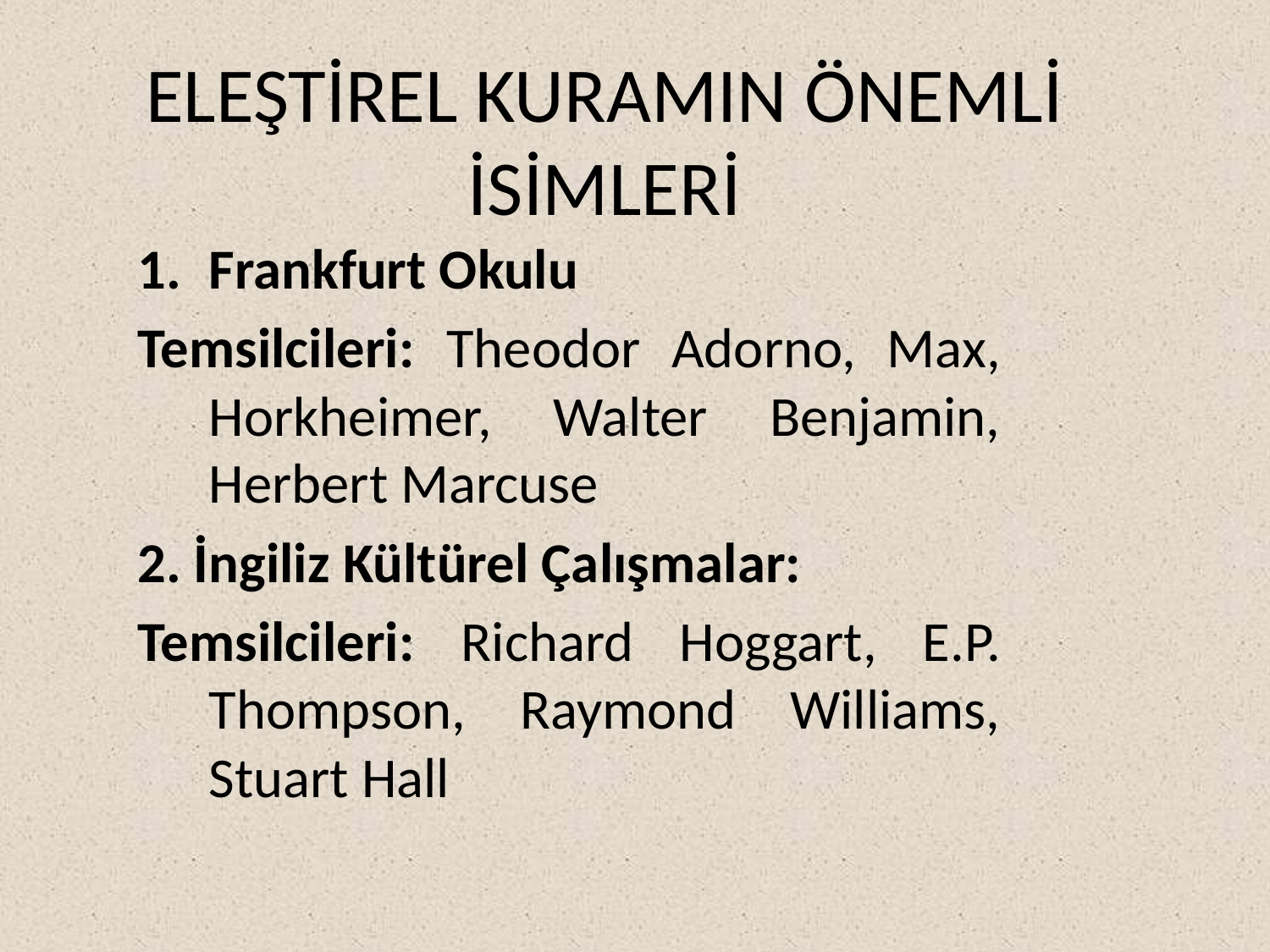

# ELEŞTİREL KURAMIN ÖNEMLİ İSİMLERİ
Frankfurt Okulu
Temsilcileri: Theodor Adorno, Max, Horkheimer, Walter Benjamin, Herbert Marcuse
2. İngiliz Kültürel Çalışmalar:
Temsilcileri: Richard Hoggart, E.P. Thompson, Raymond Williams, Stuart Hall